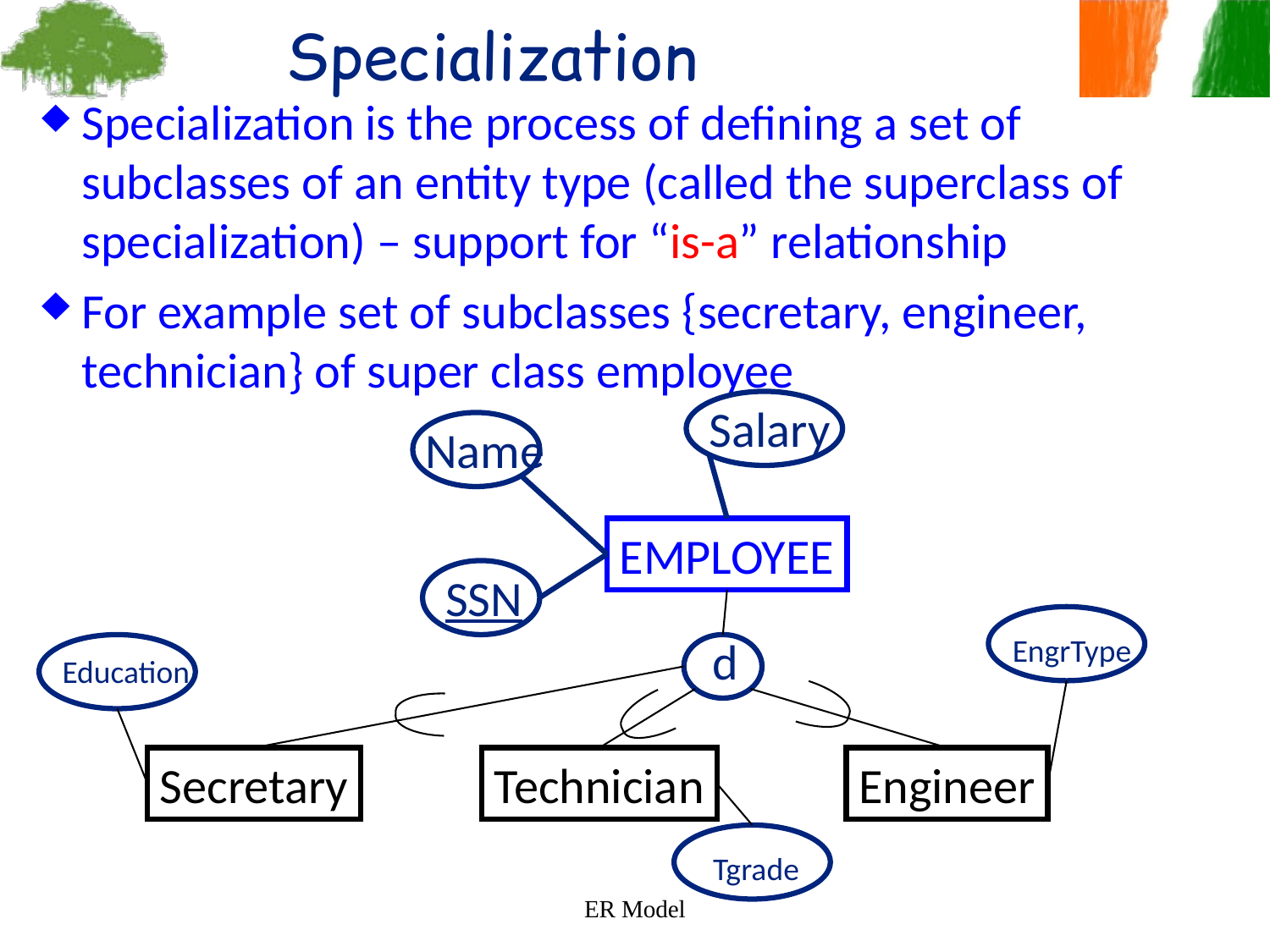

Specialization
Specialization is the process of defining a set of subclasses of an entity type (called the superclass of specialization) – support for “is-a” relationship
For example set of subclasses {secretary, engineer, technician} of super class employee

Salary

Name
EMPLOYEE

SSN

d
EngrType

Education

Secretary
Technician
Engineer

Tgrade
ER Model